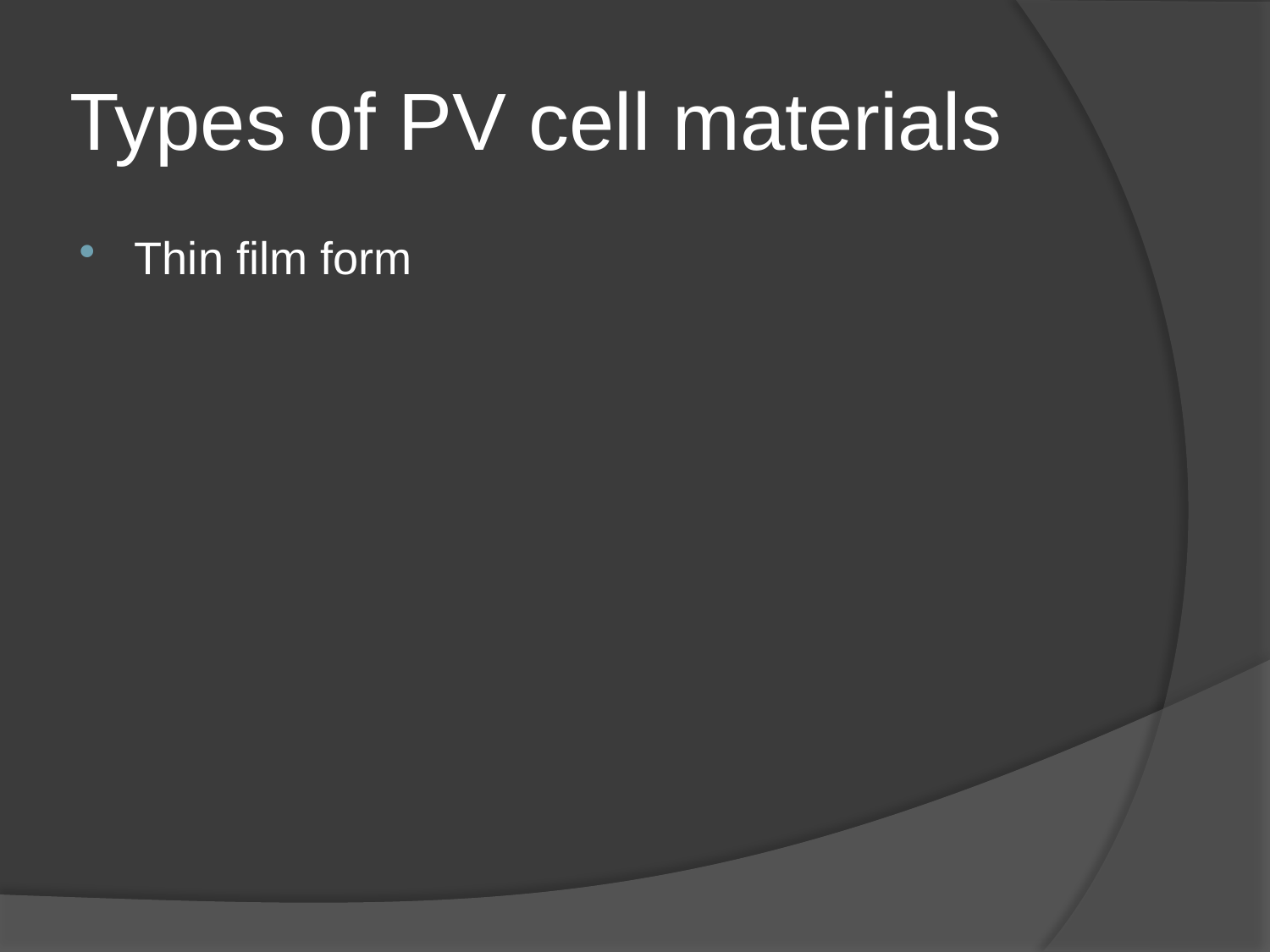

# Types of PV cell materials
Thin film form